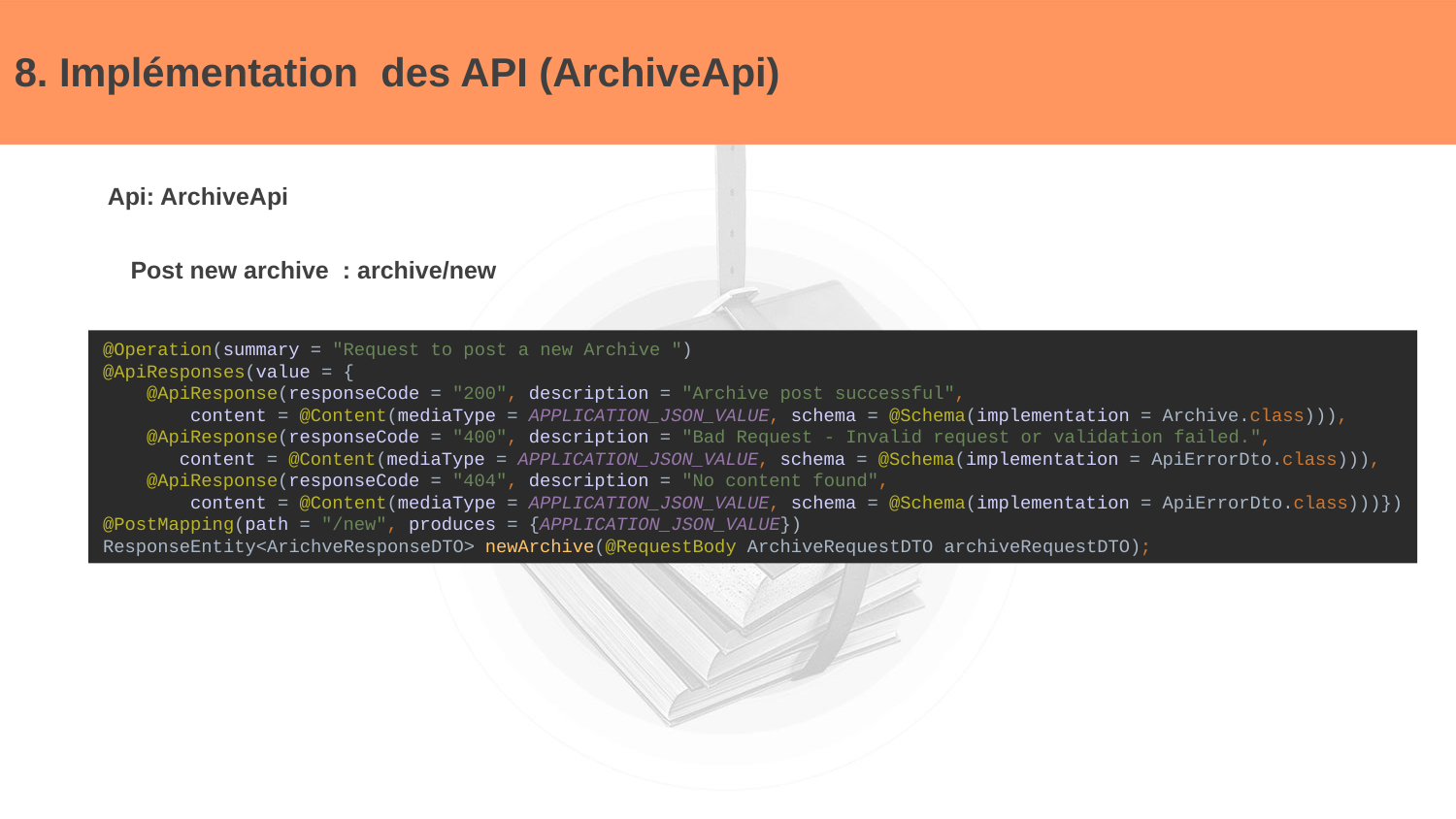

# 8. Implémentation  des API (ArchiveApi)
Api: ArchiveApi

Post new archive  : archive/new
@Operation(summary = "Request to post a new Archive ")
@ApiResponses(value = {
    @ApiResponse(responseCode = "200", description = "Archive post successful",
        content = @Content(mediaType = APPLICATION_JSON_VALUE, schema = @Schema(implementation = Archive.class))),
    @ApiResponse(responseCode = "400", description = "Bad Request - Invalid request or validation failed.",
       content = @Content(mediaType = APPLICATION_JSON_VALUE, schema = @Schema(implementation = ApiErrorDto.class))),
    @ApiResponse(responseCode = "404", description = "No content found",
        content = @Content(mediaType = APPLICATION_JSON_VALUE, schema = @Schema(implementation = ApiErrorDto.class)))})
@PostMapping(path = "/new", produces = {APPLICATION_JSON_VALUE})
ResponseEntity<ArichveResponseDTO> newArchive(@RequestBody ArchiveRequestDTO archiveRequestDTO);